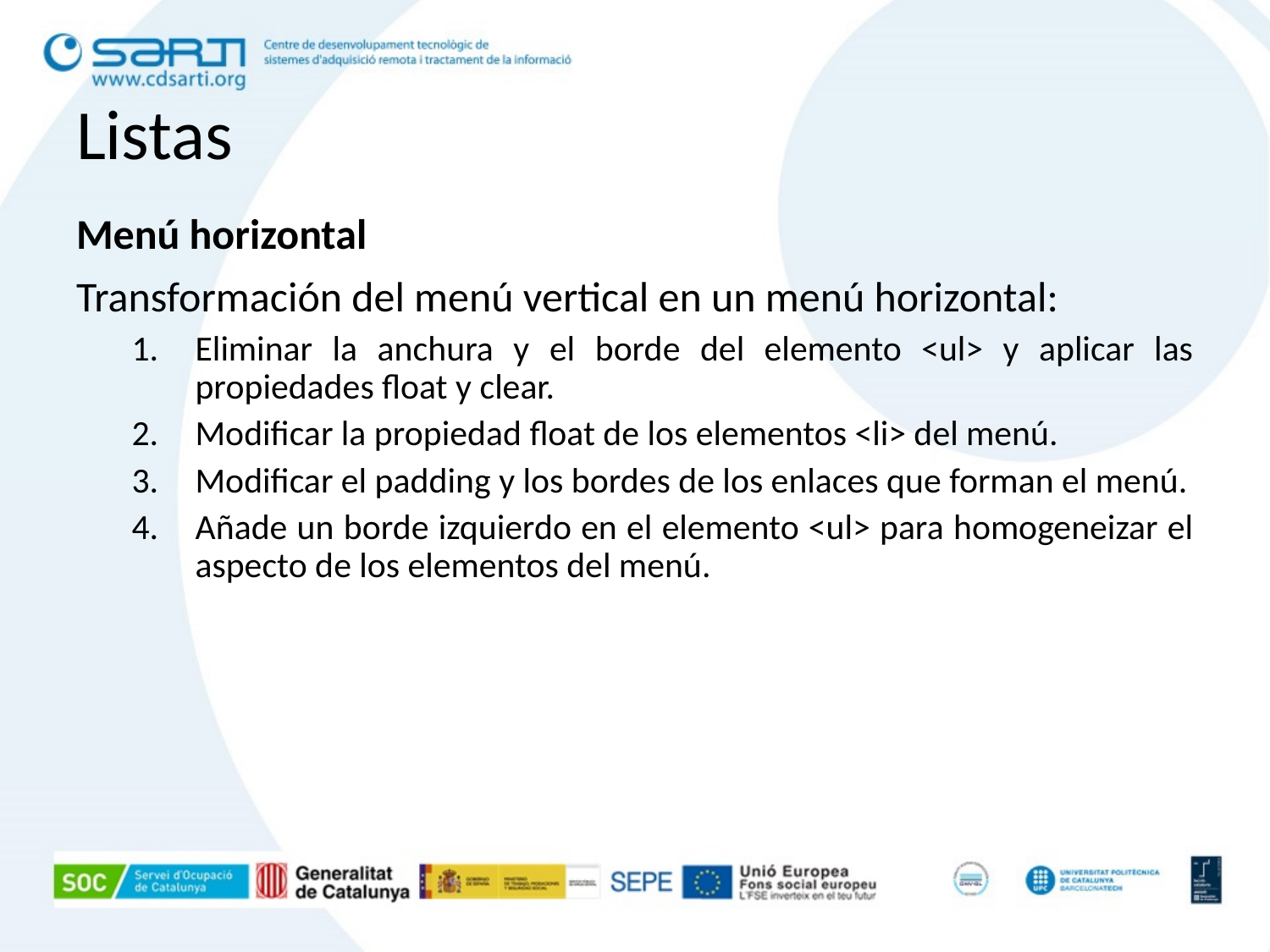

# Listas
Menú horizontal
Transformación del menú vertical en un menú horizontal:
Eliminar la anchura y el borde del elemento <ul> y aplicar las propiedades float y clear.
Modificar la propiedad float de los elementos <li> del menú.
Modificar el padding y los bordes de los enlaces que forman el menú.
Añade un borde izquierdo en el elemento <ul> para homogeneizar el aspecto de los elementos del menú.